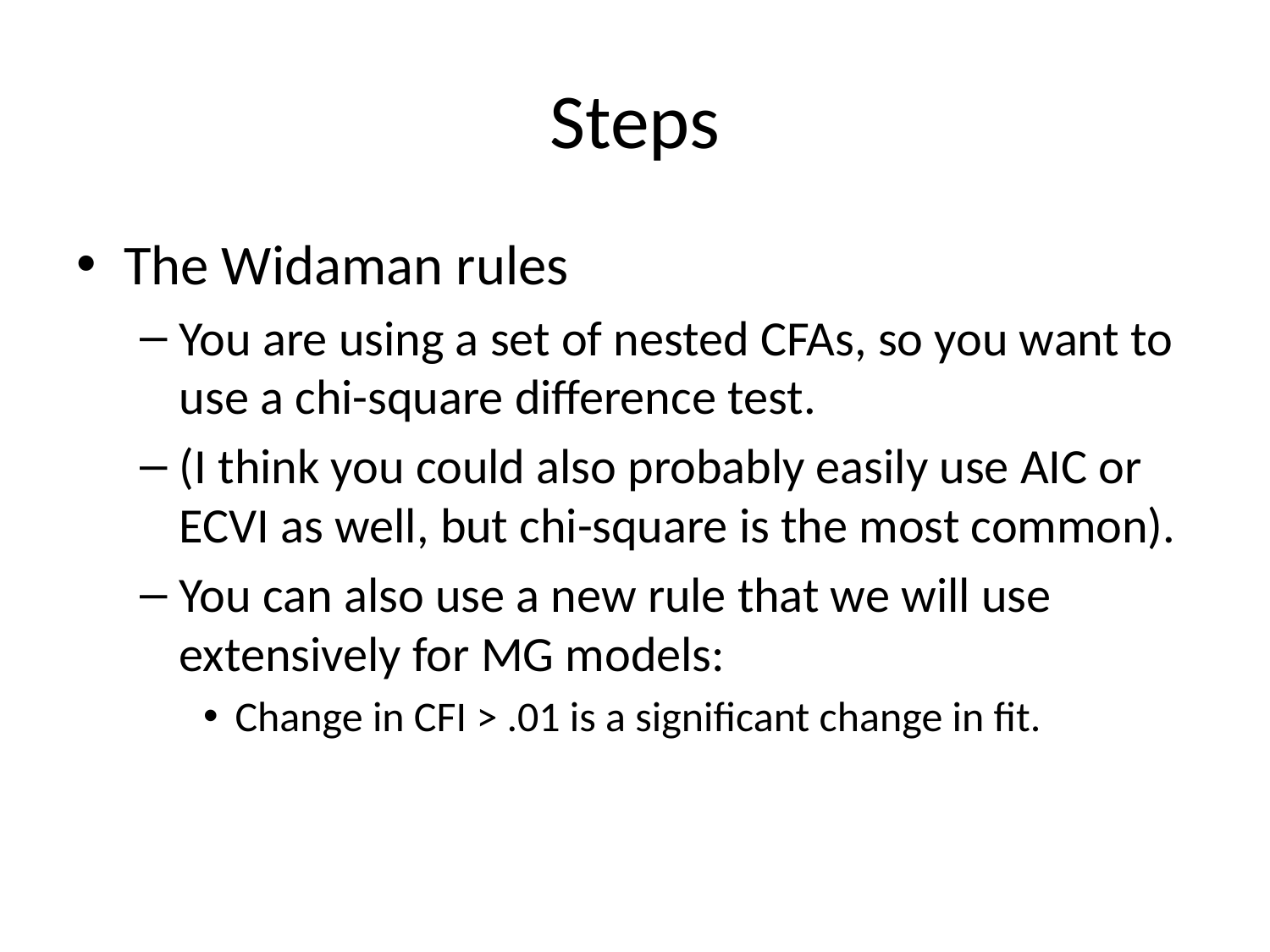

# Steps
The Widaman rules
You are using a set of nested CFAs, so you want to use a chi-square difference test.
(I think you could also probably easily use AIC or ECVI as well, but chi-square is the most common).
You can also use a new rule that we will use extensively for MG models:
Change in CFI > .01 is a significant change in fit.